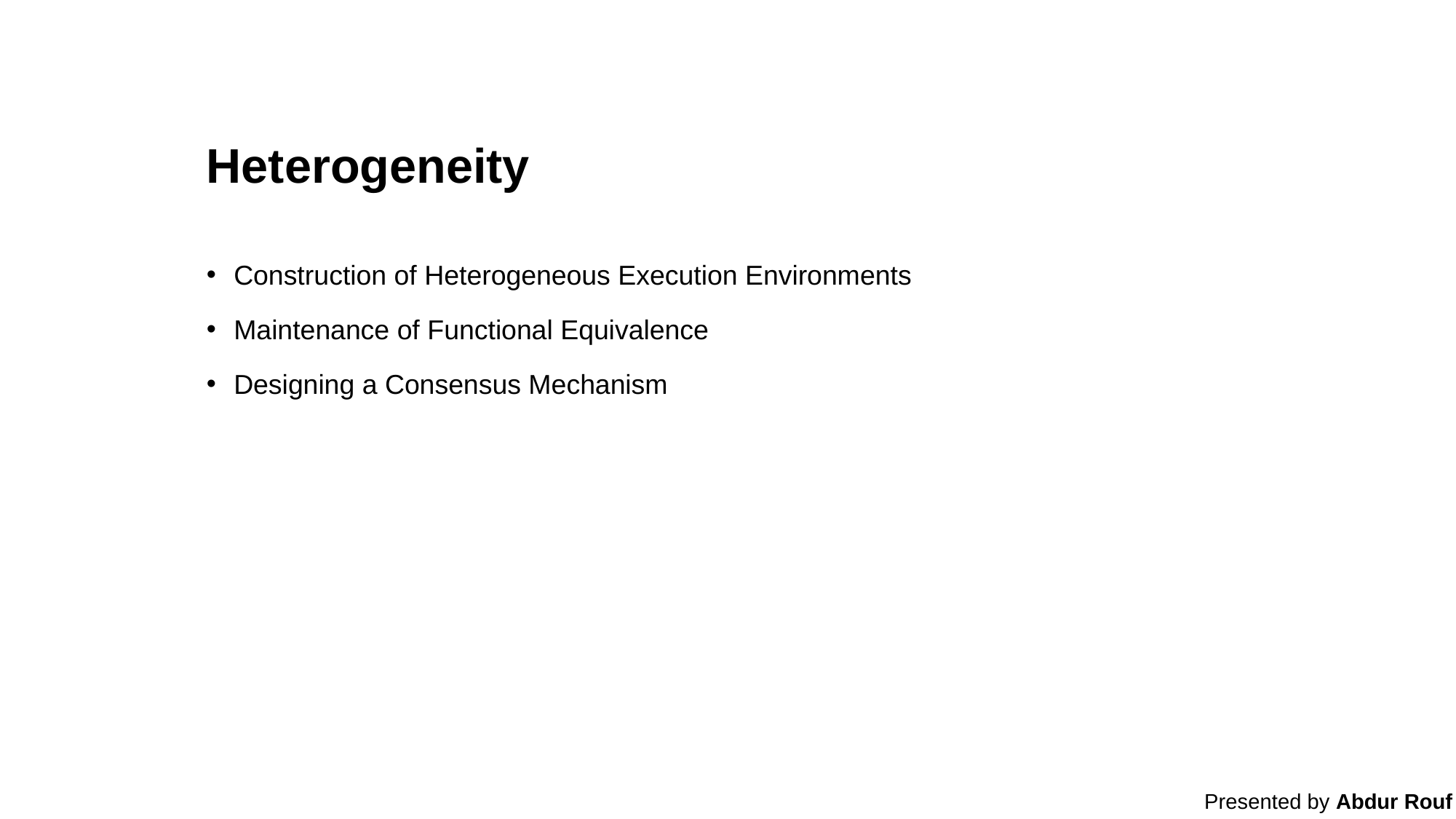

# Heterogeneity
Construction of Heterogeneous Execution Environments
Maintenance of Functional Equivalence
Designing a Consensus Mechanism
Presented by Abdur Rouf